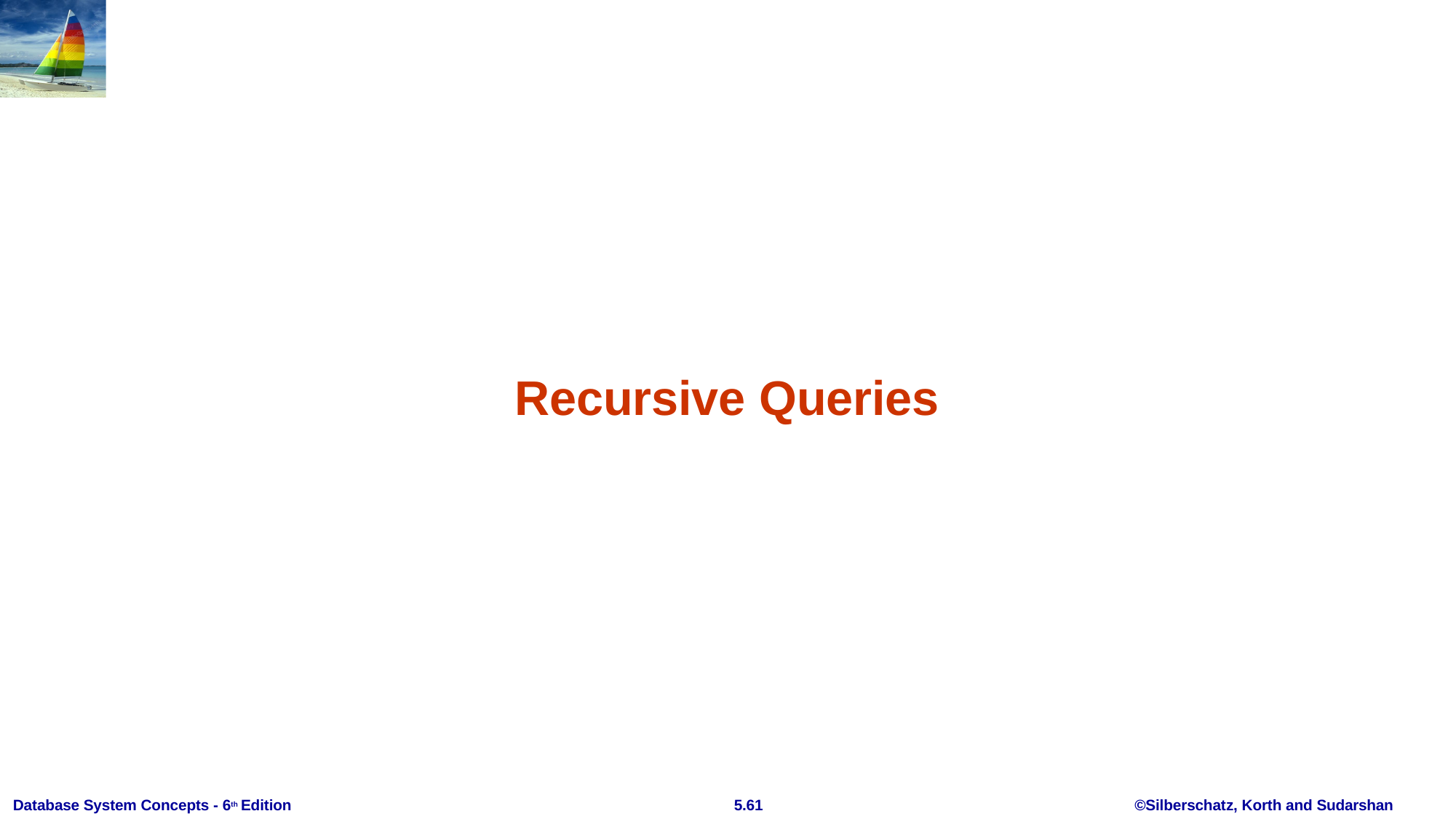

# Recursive Queries
Database System Concepts - 6th Edition
5.61
©Silberschatz, Korth and Sudarshan